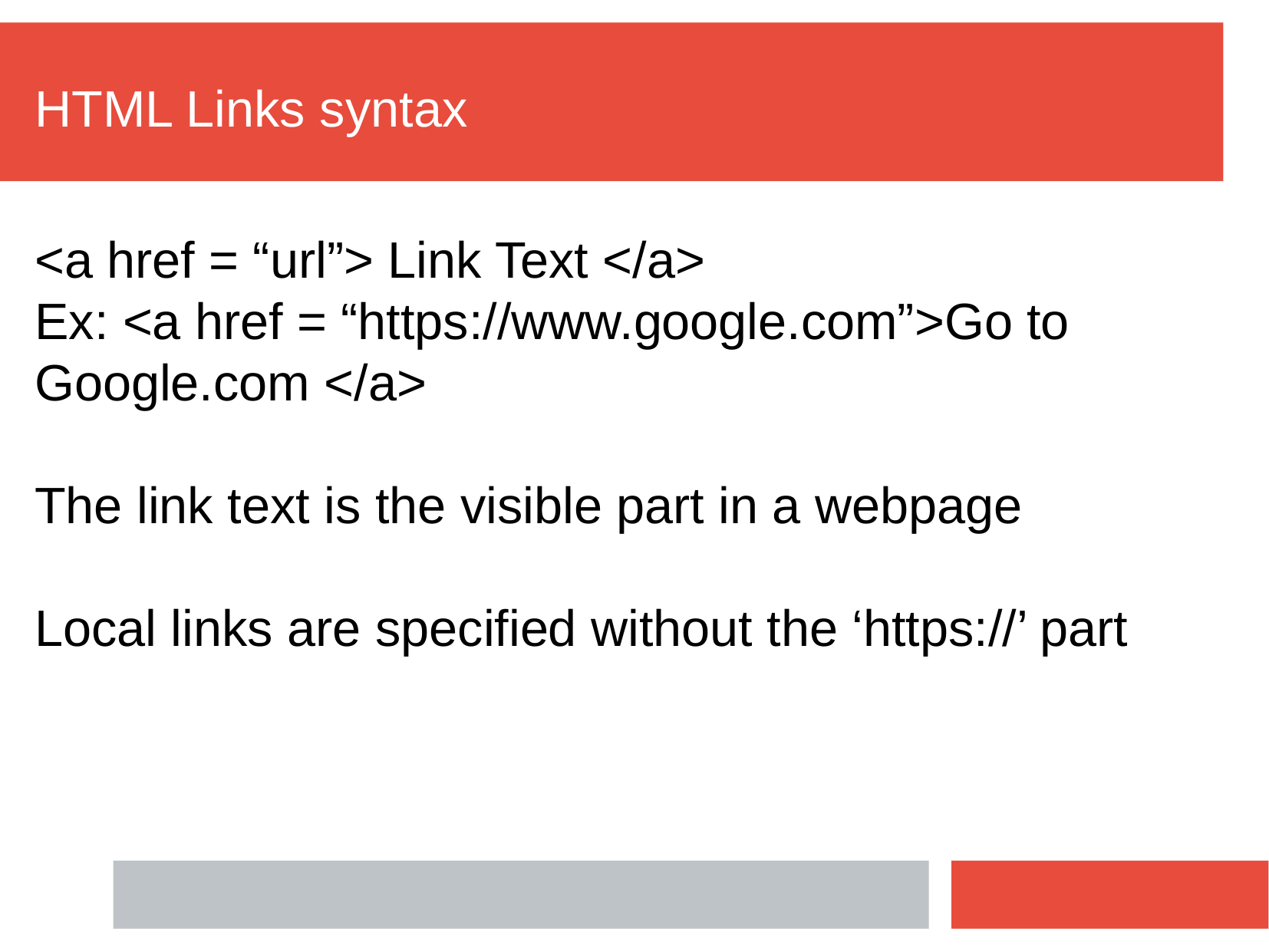

HTML Links syntax
<a href = “url”> Link Text </a>
Ex: <a href = “https://www.google.com”>Go to Google.com </a>

The link text is the visible part in a webpage

Local links are specified without the ‘https://’ part